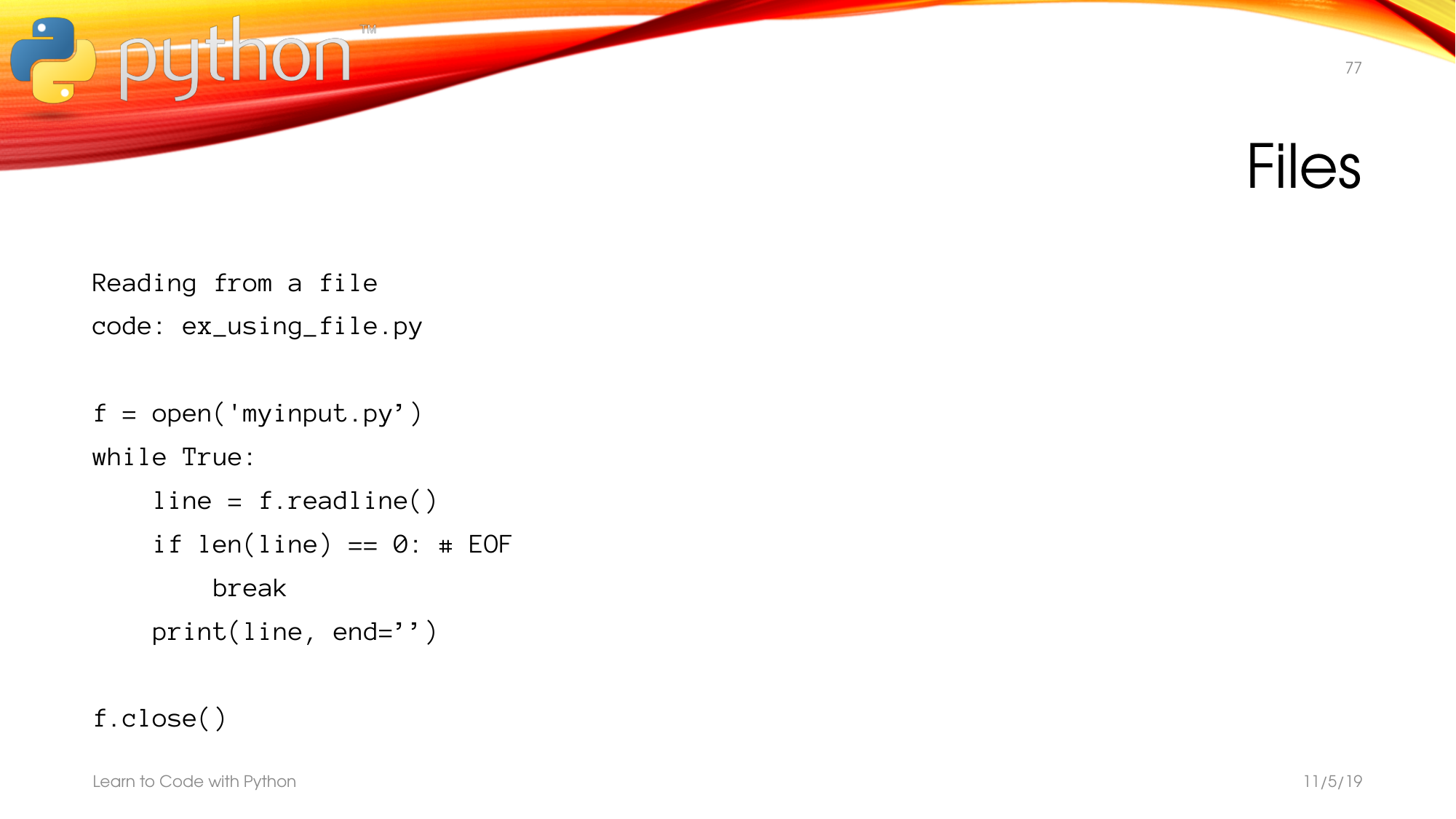

77
# Files
Reading from a file
code: ex_using_file.py

f = open('myinput.py’)
while True:
    line = f.readline()
    if len(line) == 0: # EOF
        break
    print(line, end=’’)

f.close()

Learn to Code with Python
11/5/19